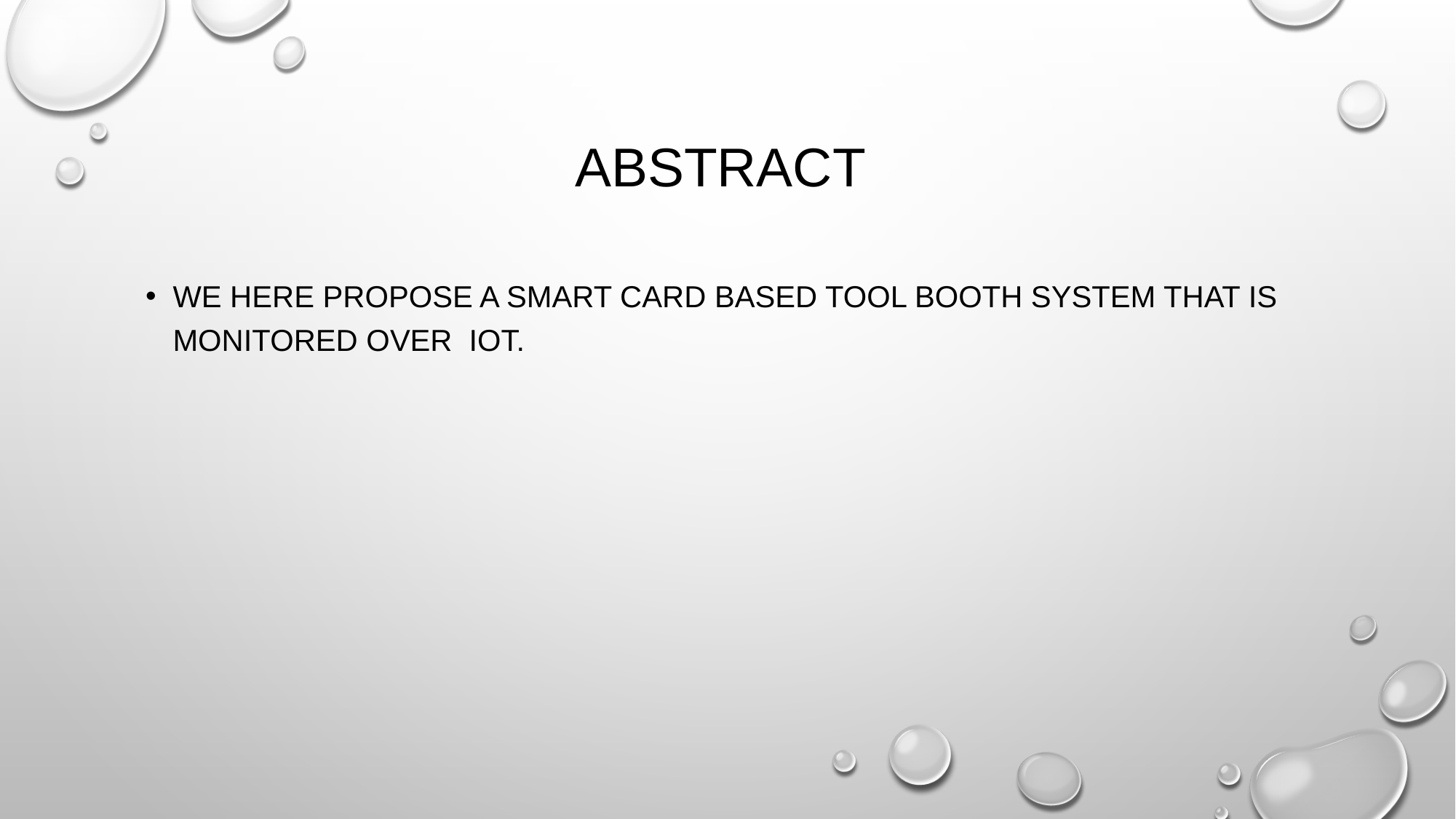

# Abstract
We here propose a smart card based tool booth system that is monitored over  Iot.